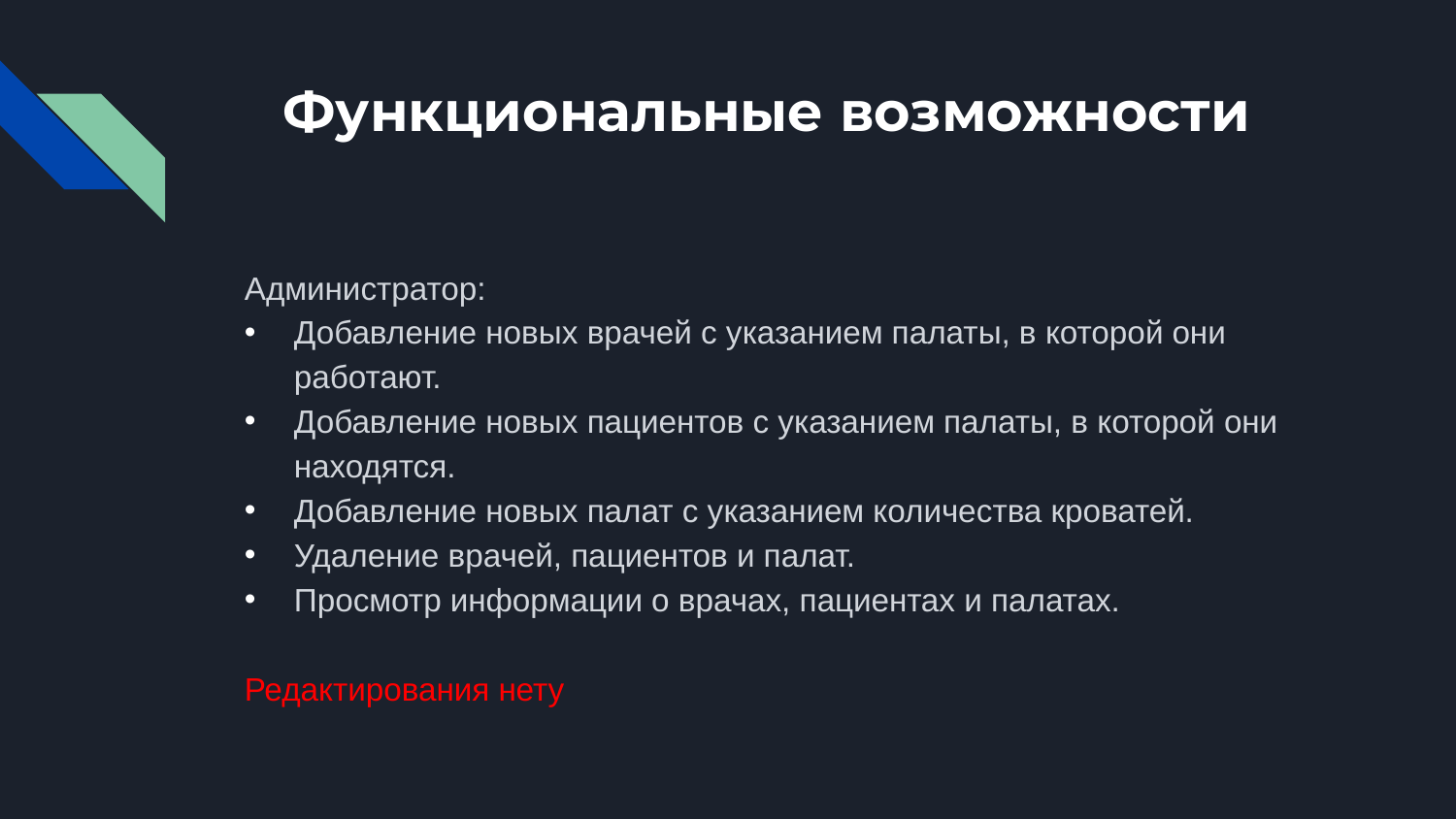

# Функциональные возможности
Администратор:
Добавление новых врачей с указанием палаты, в которой они работают.
Добавление новых пациентов с указанием палаты, в которой они находятся.
Добавление новых палат с указанием количества кроватей.
Удаление врачей, пациентов и палат.
Просмотр информации о врачах, пациентах и палатах.

Редактирования нету